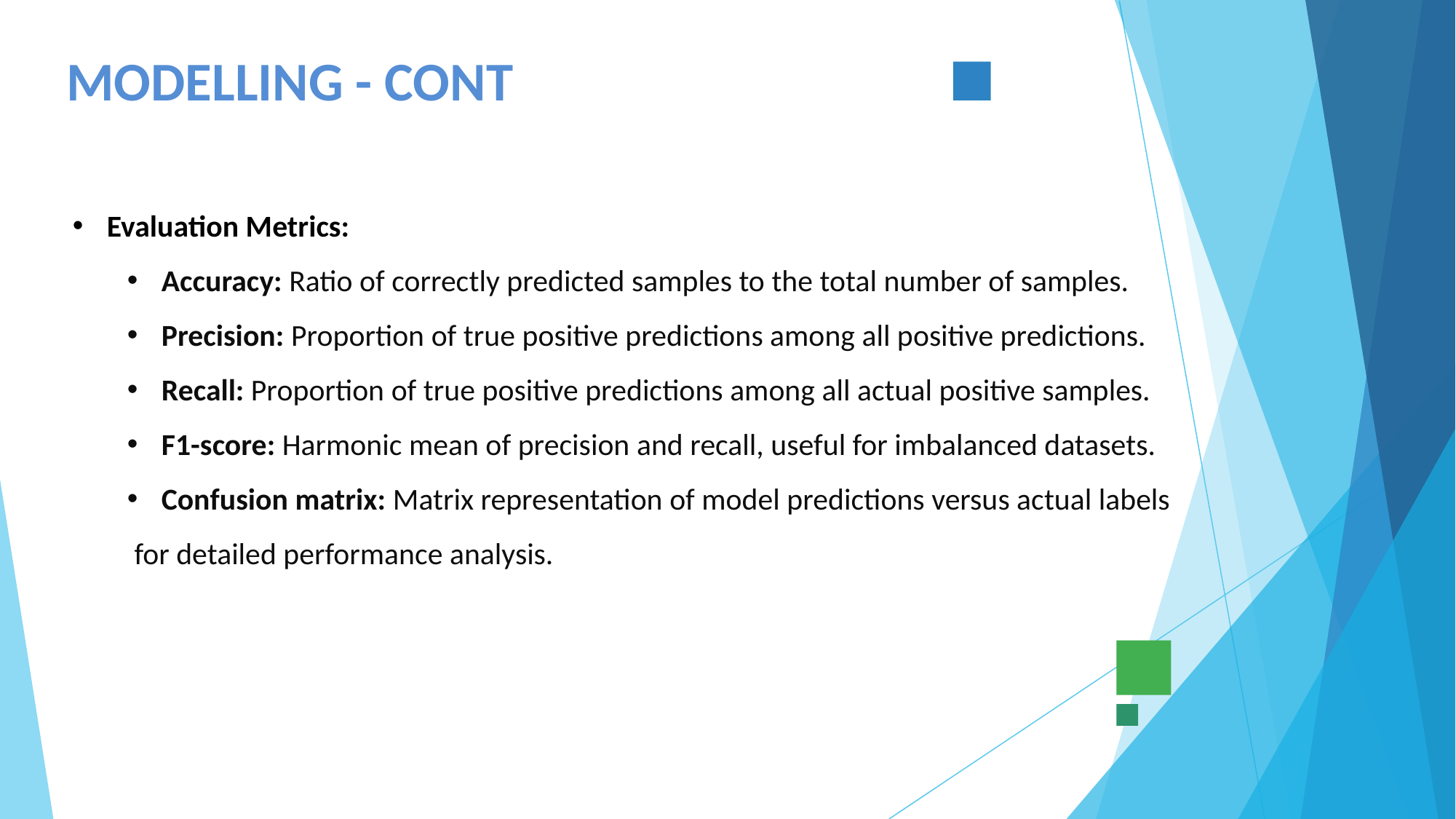

# MODELLING - CONT

Evaluation Metrics:
Accuracy: Ratio of correctly predicted samples to the total number of samples.
Precision: Proportion of true positive predictions among all positive predictions.
Recall: Proportion of true positive predictions among all actual positive samples.
F1-score: Harmonic mean of precision and recall, useful for imbalanced datasets.
Confusion matrix: Matrix representation of model predictions versus actual labels
 for detailed performance analysis.